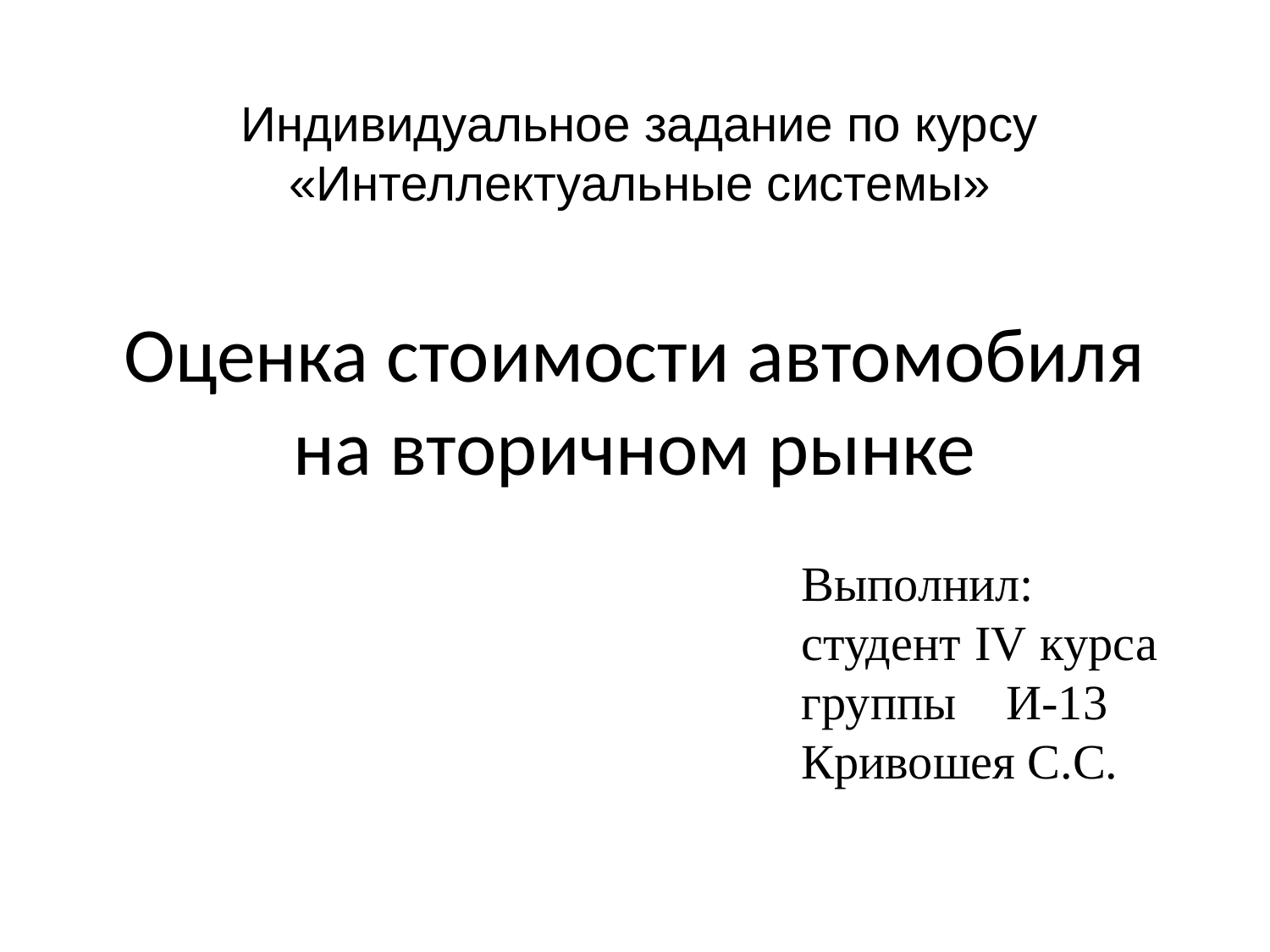

Индивидуальное задание по курсу «Интеллектуальные системы»
# Оценка стоимости автомобиля на вторичном рынке
		Выполнил: 			студент IV курса
		группы И-13
		Кривошея С.С.